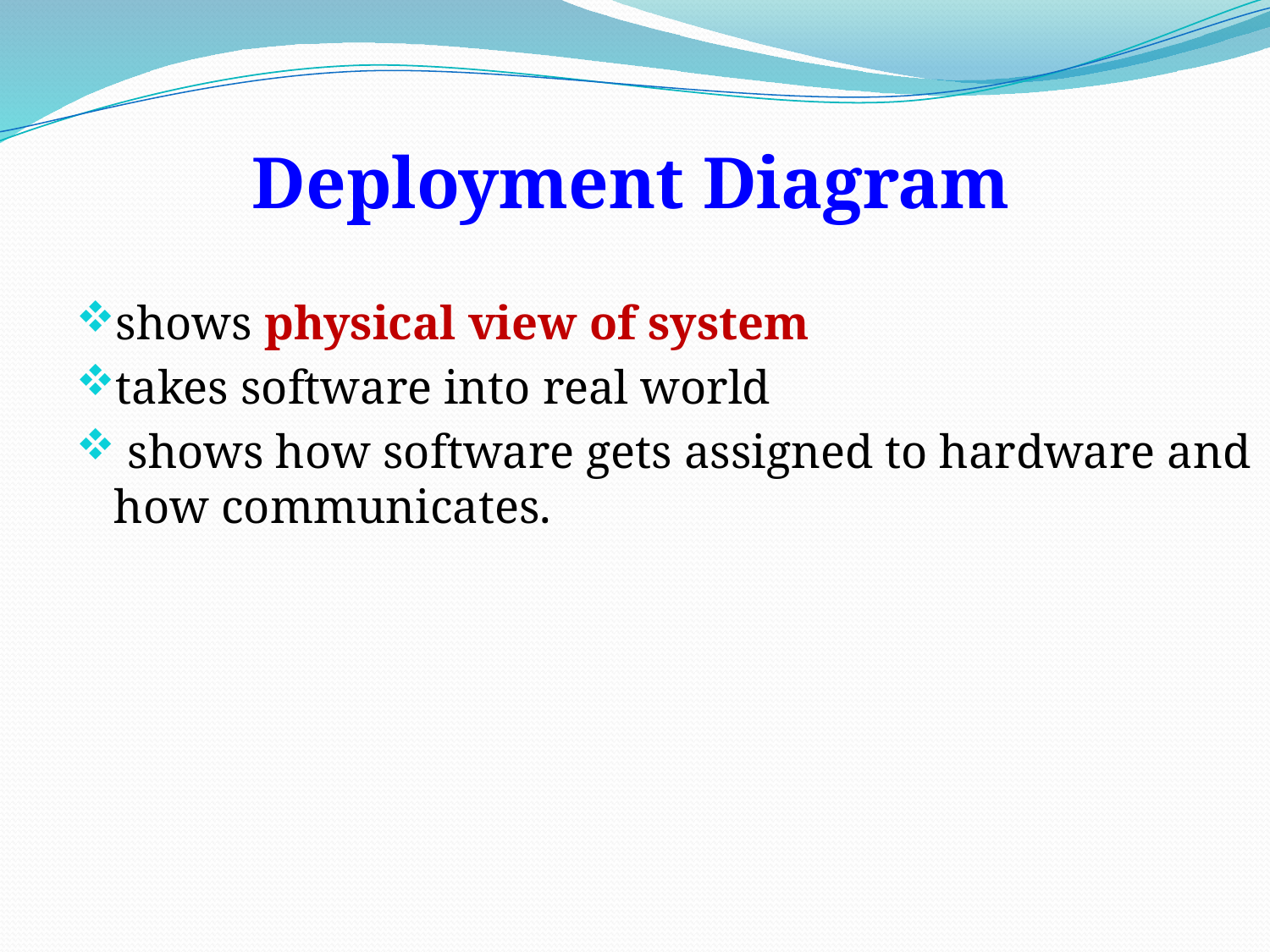

# Deployment Diagram
shows physical view of system
takes software into real world
 shows how software gets assigned to hardware and how communicates.